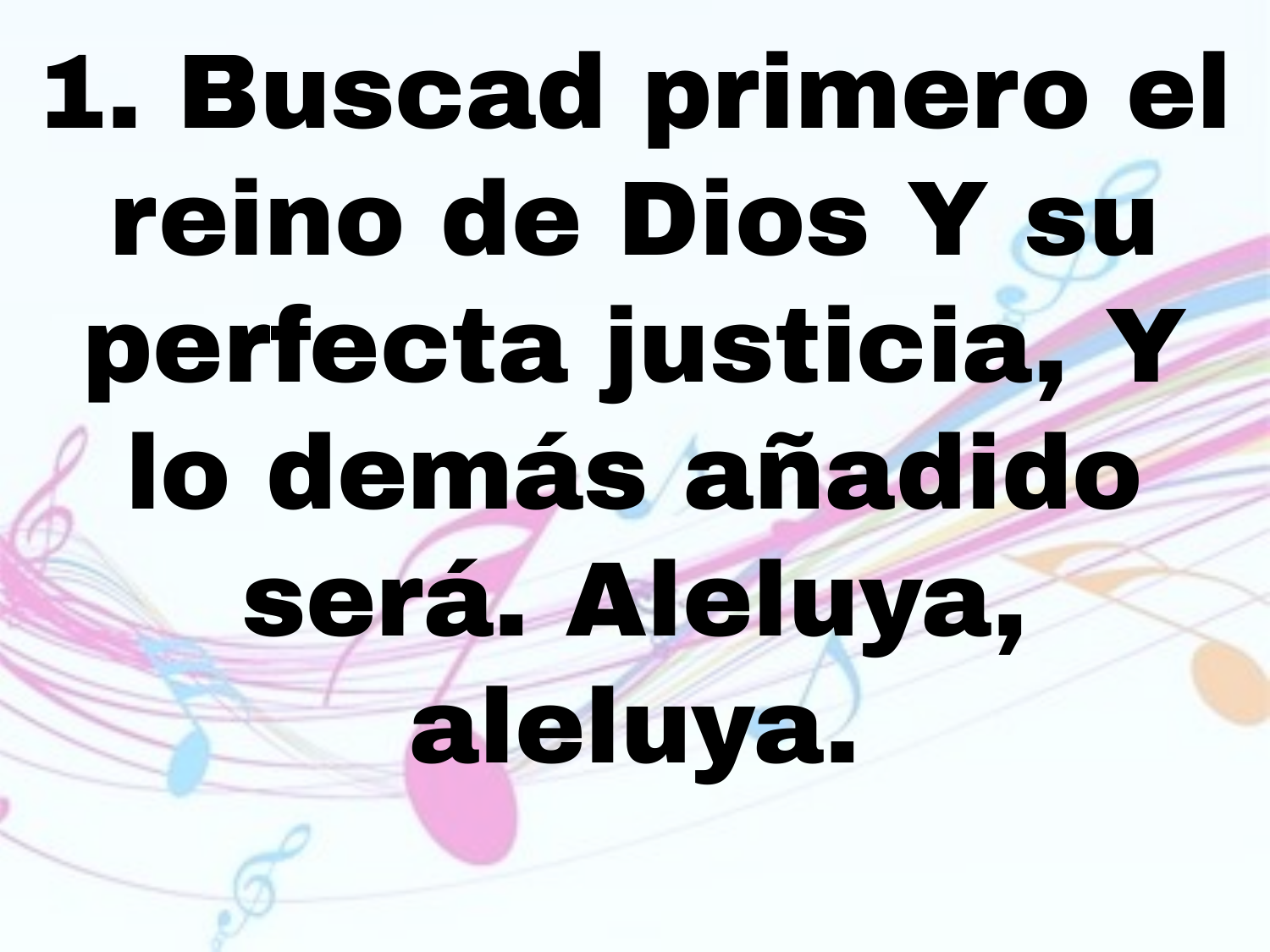

1. Buscad primero el reino de Dios Y su perfecta justicia, Y lo demás añadido será. Aleluya, aleluya.